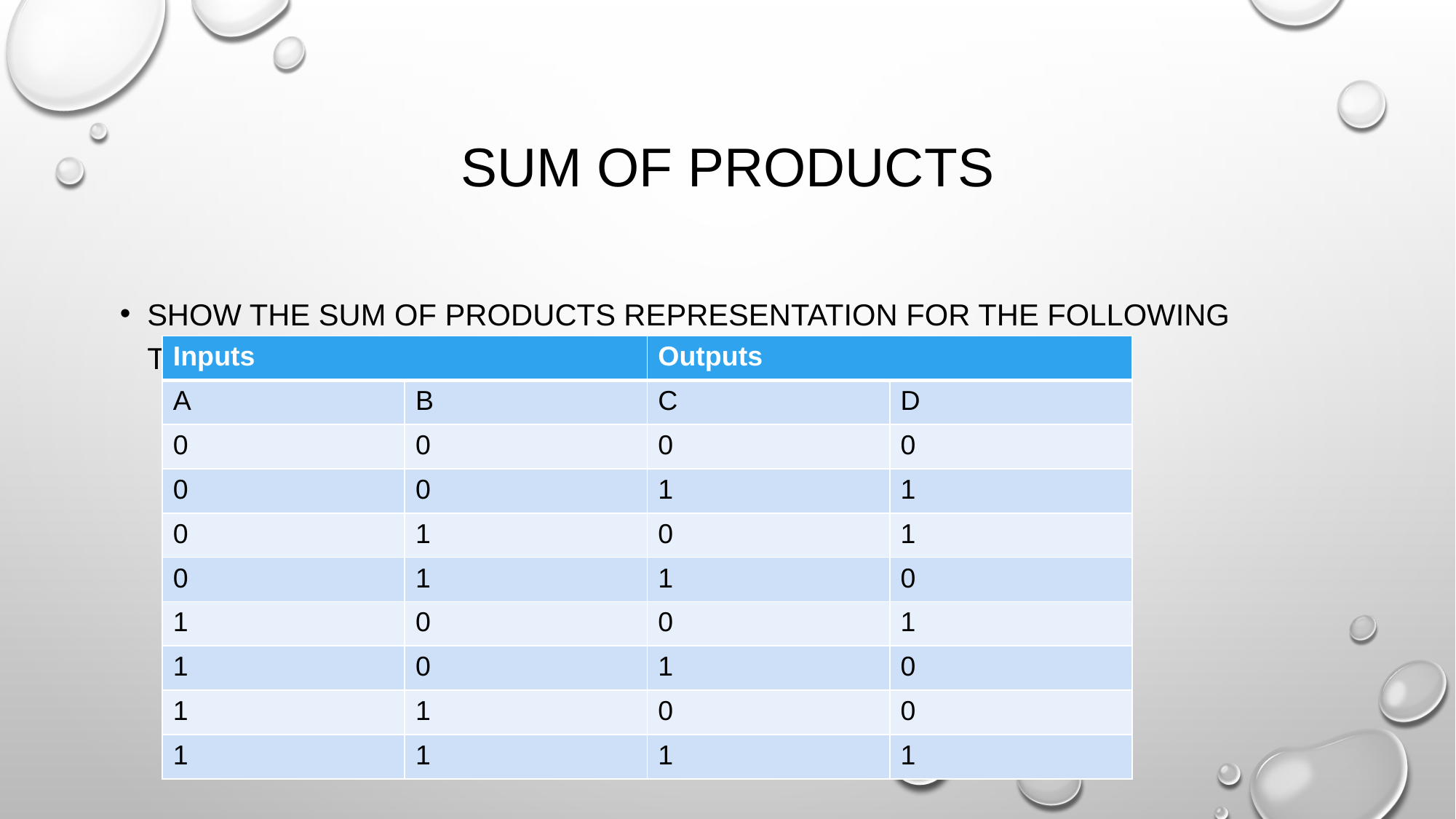

# Sum of products
Show the sum of products representation for the following truth table for D.

| Inputs |  | Outputs |  |
| --- | --- | --- | --- |
| A | B | C | D |
| 0 | 0 | 0 | 0 |
| 0 | 0 | 1 | 1 |
| 0 | 1 | 0 | 1 |
| 0 | 1 | 1 | 0 |
| 1 | 0 | 0 | 1 |
| 1 | 0 | 1 | 0 |
| 1 | 1 | 0 | 0 |
| 1 | 1 | 1 | 1 |